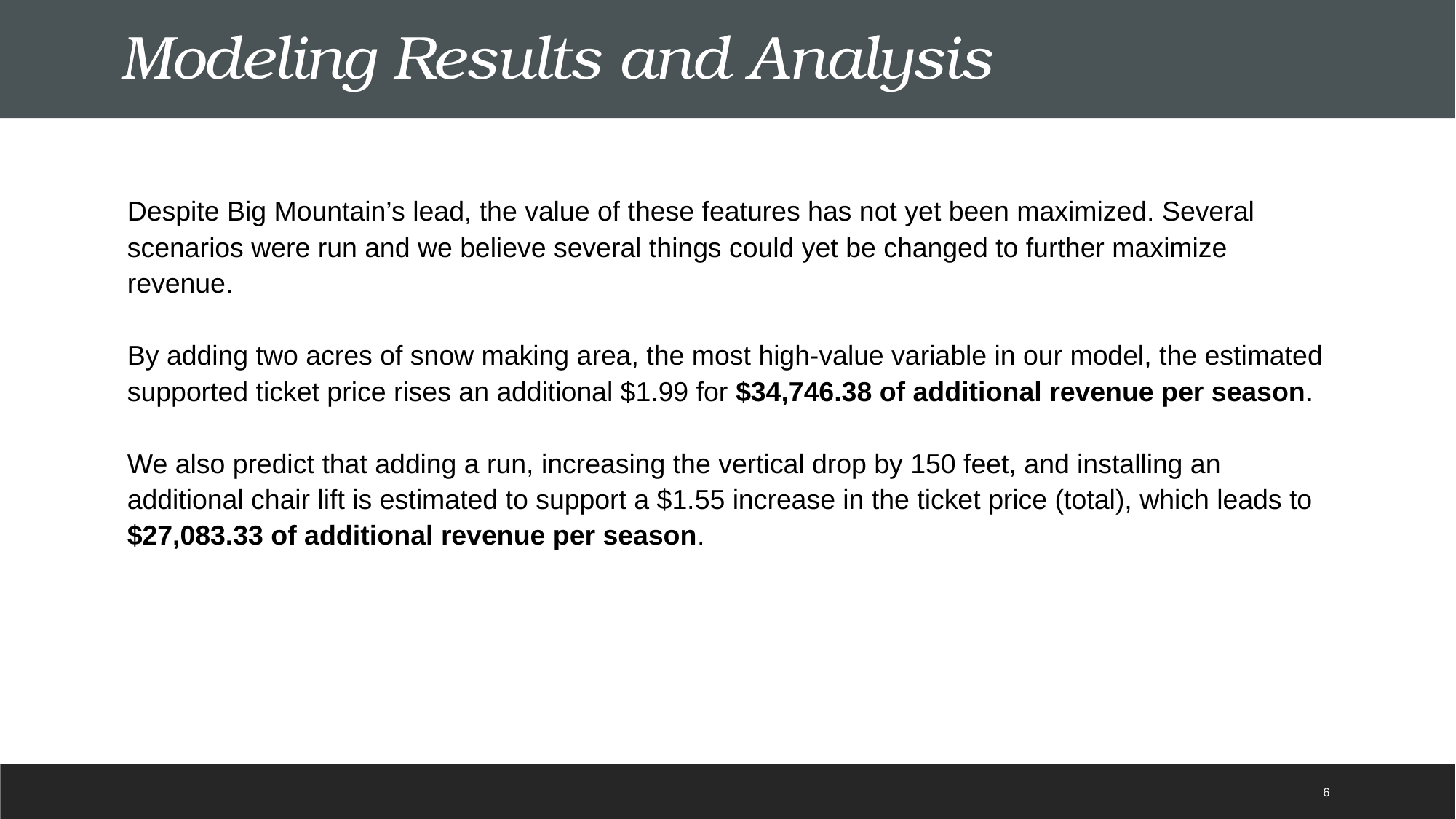

Modeling Results and Analysis
Despite Big Mountain’s lead, the value of these features has not yet been maximized. Several scenarios were run and we believe several things could yet be changed to further maximize revenue.

By adding two acres of snow making area, the most high-value variable in our model, the estimated supported ticket price rises an additional $1.99 for $34,746.38 of additional revenue per season.

We also predict that adding a run, increasing the vertical drop by 150 feet, and installing an additional chair lift is estimated to support a $1.55 increase in the ticket price (total), which leads to $27,083.33 of additional revenue per season.

6